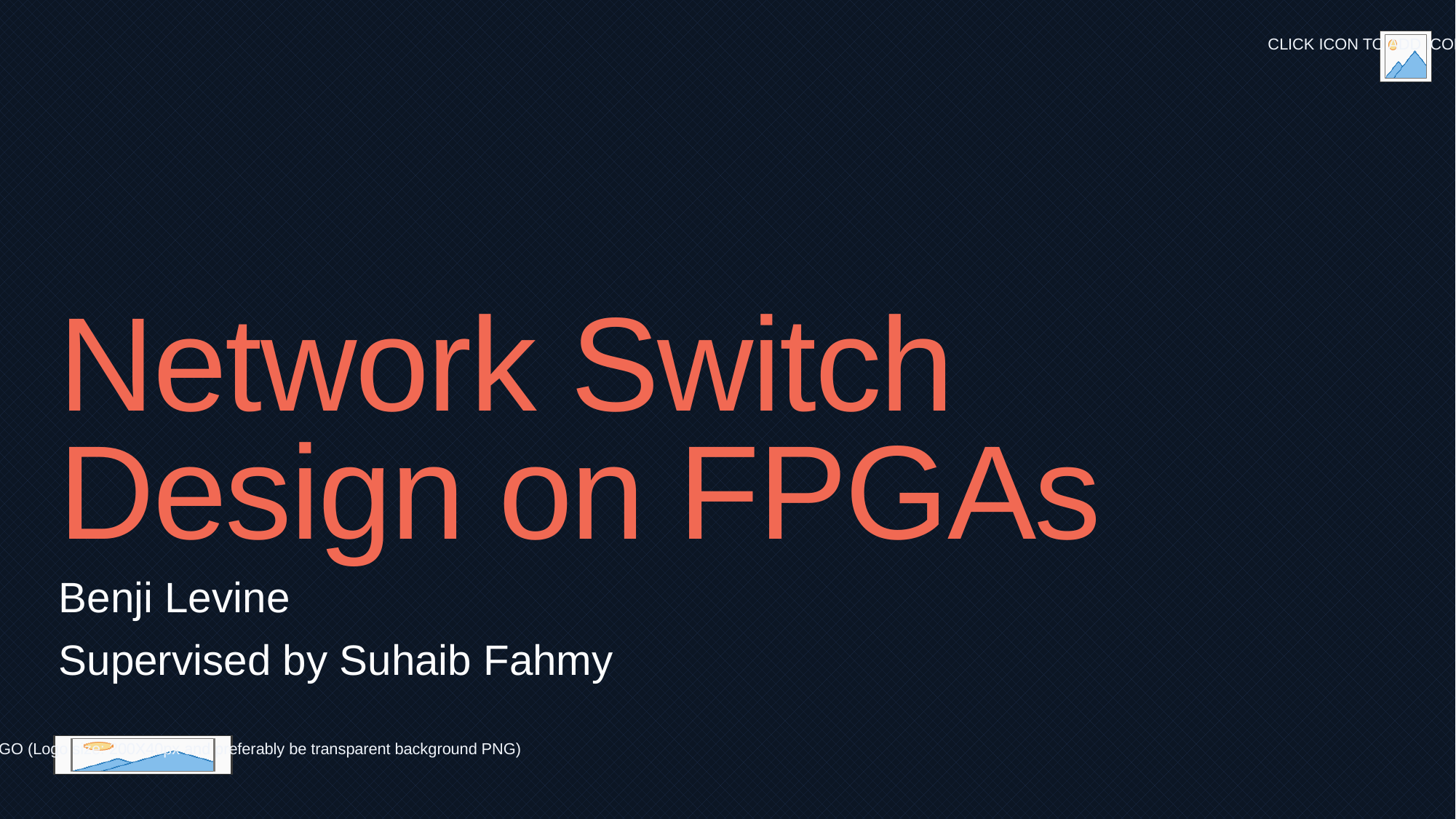

# Network Switch Design on FPGAs
Benji Levine
Supervised by Suhaib Fahmy